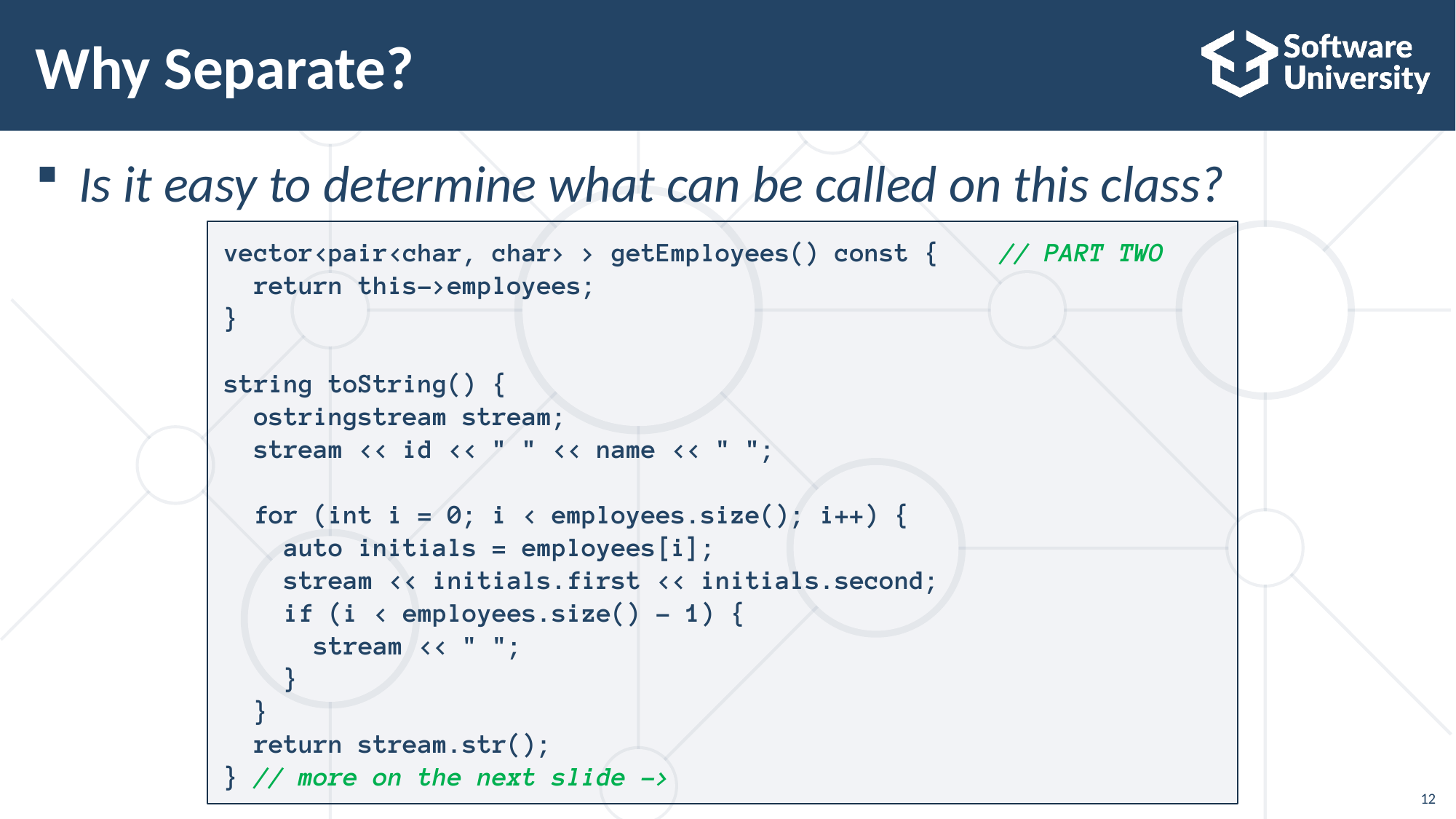

# Why Separate?
Is it easy to determine what can be called on this class?
vector<pair<char, char> > getEmployees() const {    // PART TWO
  return this->employees;
}

string toString() {
  ostringstream stream;
  stream << id << " " << name << " ";

  for (int i = 0; i < employees.size(); i++) {
    auto initials = employees[i];
    stream << initials.first << initials.second;
    if (i < employees.size() - 1) {
      stream << " ";
    }
  }
  return stream.str();
} // more on the next slide ->
12